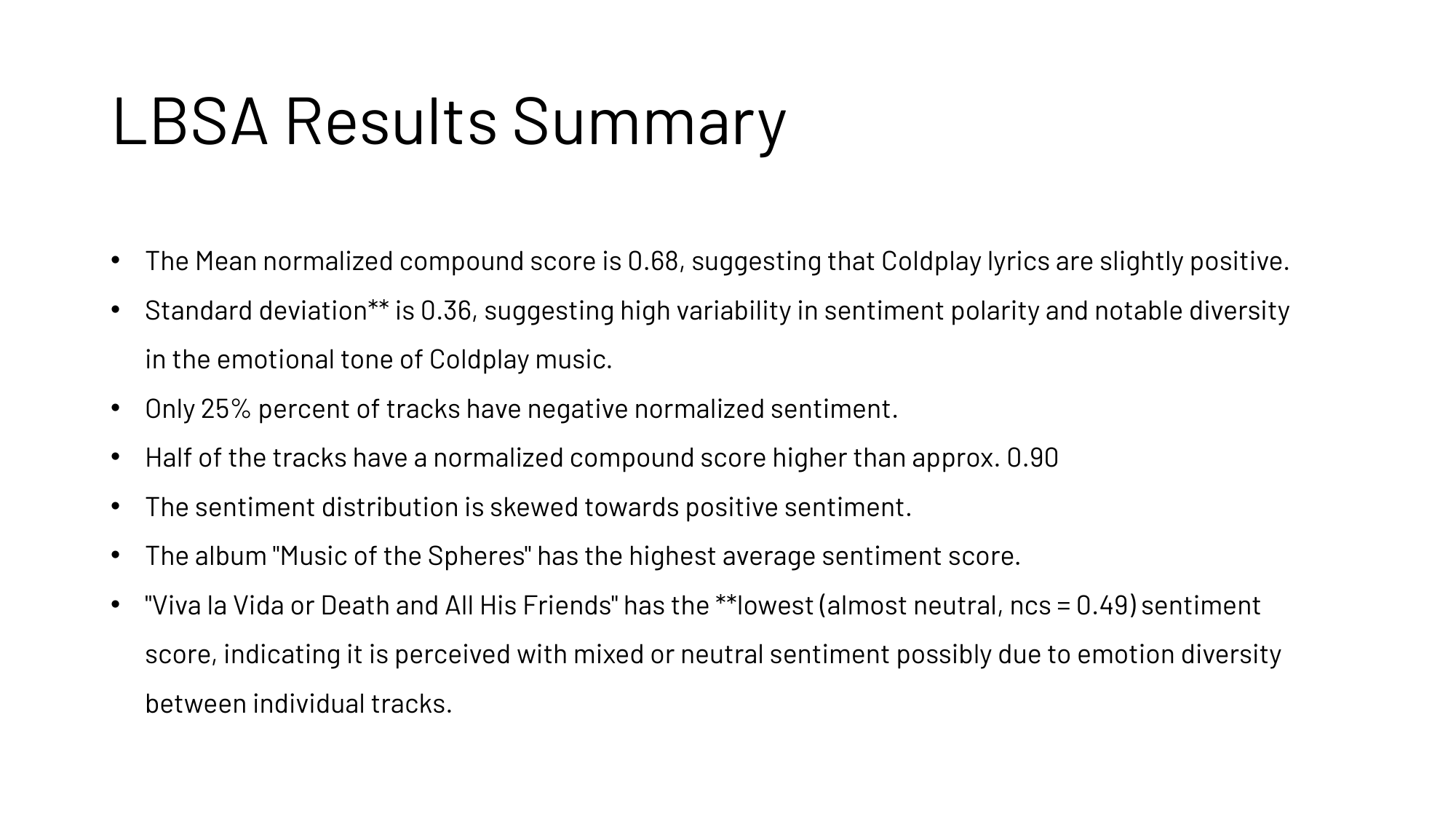

# LBSA Results Summary
The Mean normalized compound score is 0.68, suggesting that Coldplay lyrics are slightly positive.
Standard deviation** is 0.36, suggesting high variability in sentiment polarity and notable diversity in the emotional tone of Coldplay music.
Only 25% percent of tracks have negative normalized sentiment.
Half of the tracks have a normalized compound score higher than approx. 0.90
The sentiment distribution is skewed towards positive sentiment.
The album "Music of the Spheres" has the highest average sentiment score.
"Viva la Vida or Death and All His Friends" has the **lowest (almost neutral, ncs = 0.49) sentiment score, indicating it is perceived with mixed or neutral sentiment possibly due to emotion diversity between individual tracks.